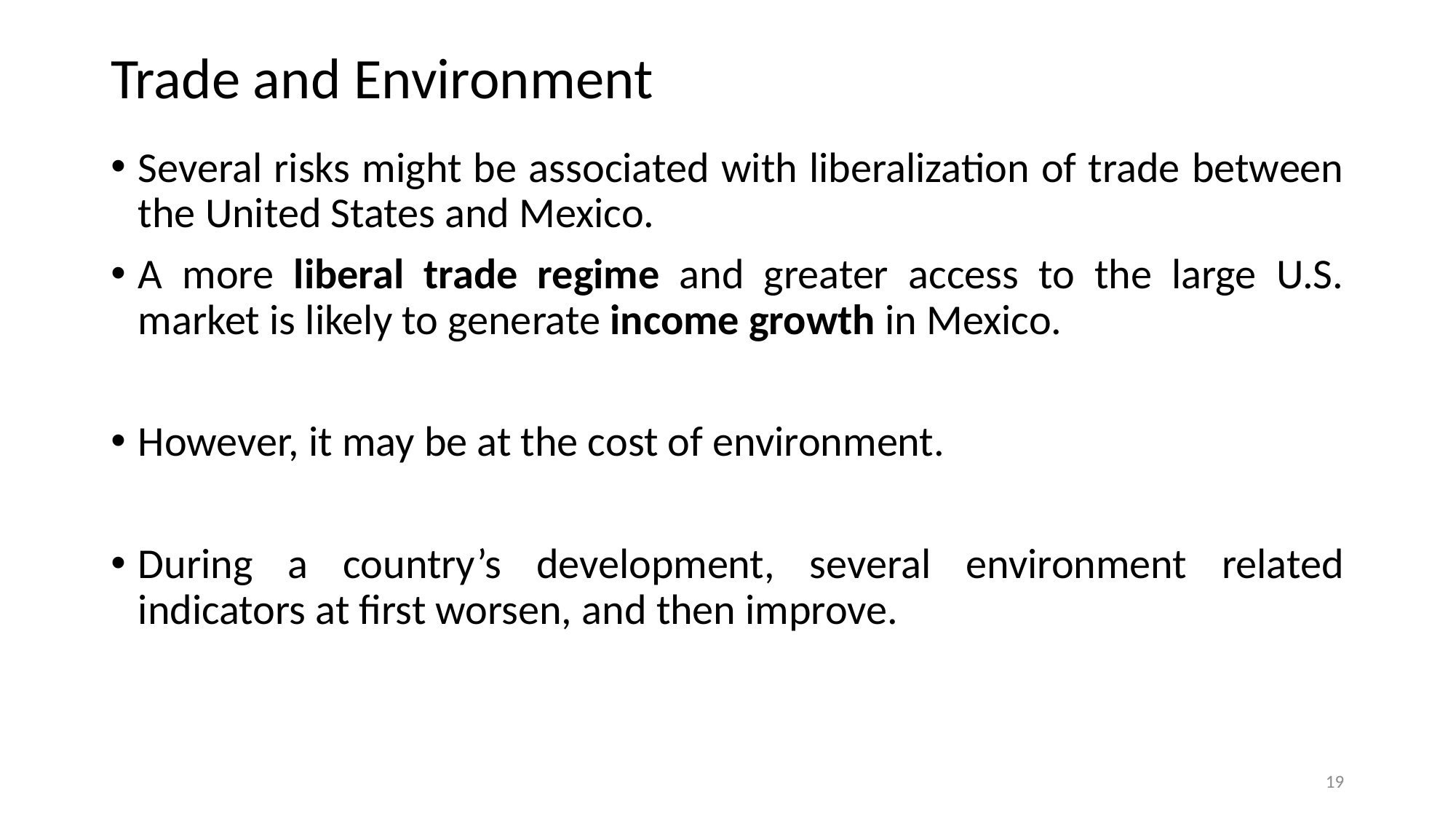

# Trade and Environment
Several risks might be associated with liberalization of trade between the United States and Mexico.
A more liberal trade regime and greater access to the large U.S. market is likely to generate income growth in Mexico.

However, it may be at the cost of environment.

During a country’s development, several environment related indicators at first worsen, and then improve.

19